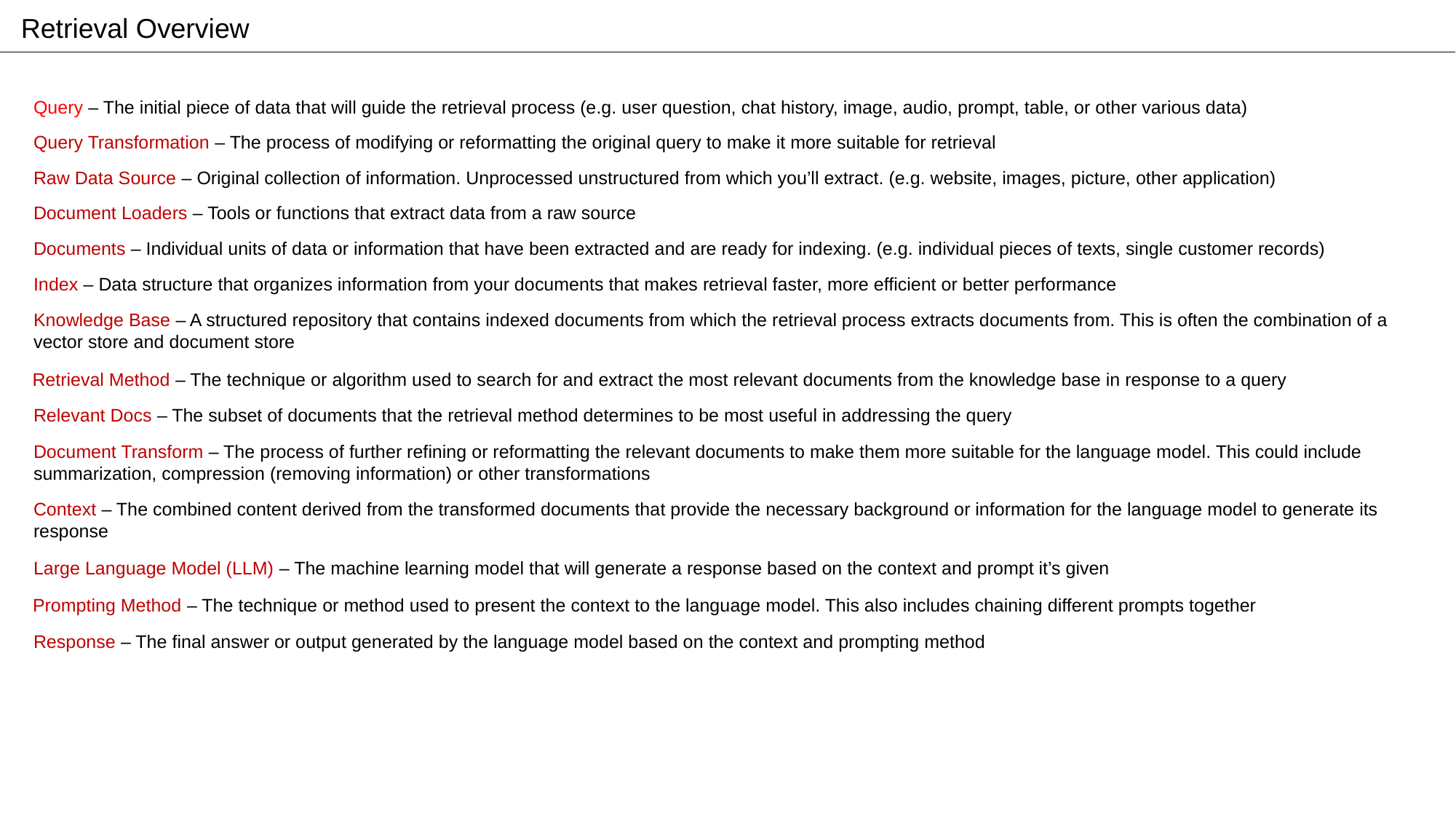

Retrieval Overview
Query – The initial piece of data that will guide the retrieval process (e.g. user question, chat history, image, audio, prompt, table, or other various data)
Query Transformation – The process of modifying or reformatting the original query to make it more suitable for retrieval
Raw Data Source – Original collection of information. Unprocessed unstructured from which you’ll extract. (e.g. website, images, picture, other application)
Document Loaders – Tools or functions that extract data from a raw source
Documents – Individual units of data or information that have been extracted and are ready for indexing. (e.g. individual pieces of texts, single customer records)
Index – Data structure that organizes information from your documents that makes retrieval faster, more efficient or better performance
Knowledge Base – A structured repository that contains indexed documents from which the retrieval process extracts documents from. This is often the combination of a vector store and document store
Retrieval Method – The technique or algorithm used to search for and extract the most relevant documents from the knowledge base in response to a query
Relevant Docs – The subset of documents that the retrieval method determines to be most useful in addressing the query
Document Transform – The process of further refining or reformatting the relevant documents to make them more suitable for the language model. This could include summarization, compression (removing information) or other transformations
Context – The combined content derived from the transformed documents that provide the necessary background or information for the language model to generate its response
Large Language Model (LLM) – The machine learning model that will generate a response based on the context and prompt it’s given
Prompting Method – The technique or method used to present the context to the language model. This also includes chaining different prompts together
Response – The final answer or output generated by the language model based on the context and prompting method